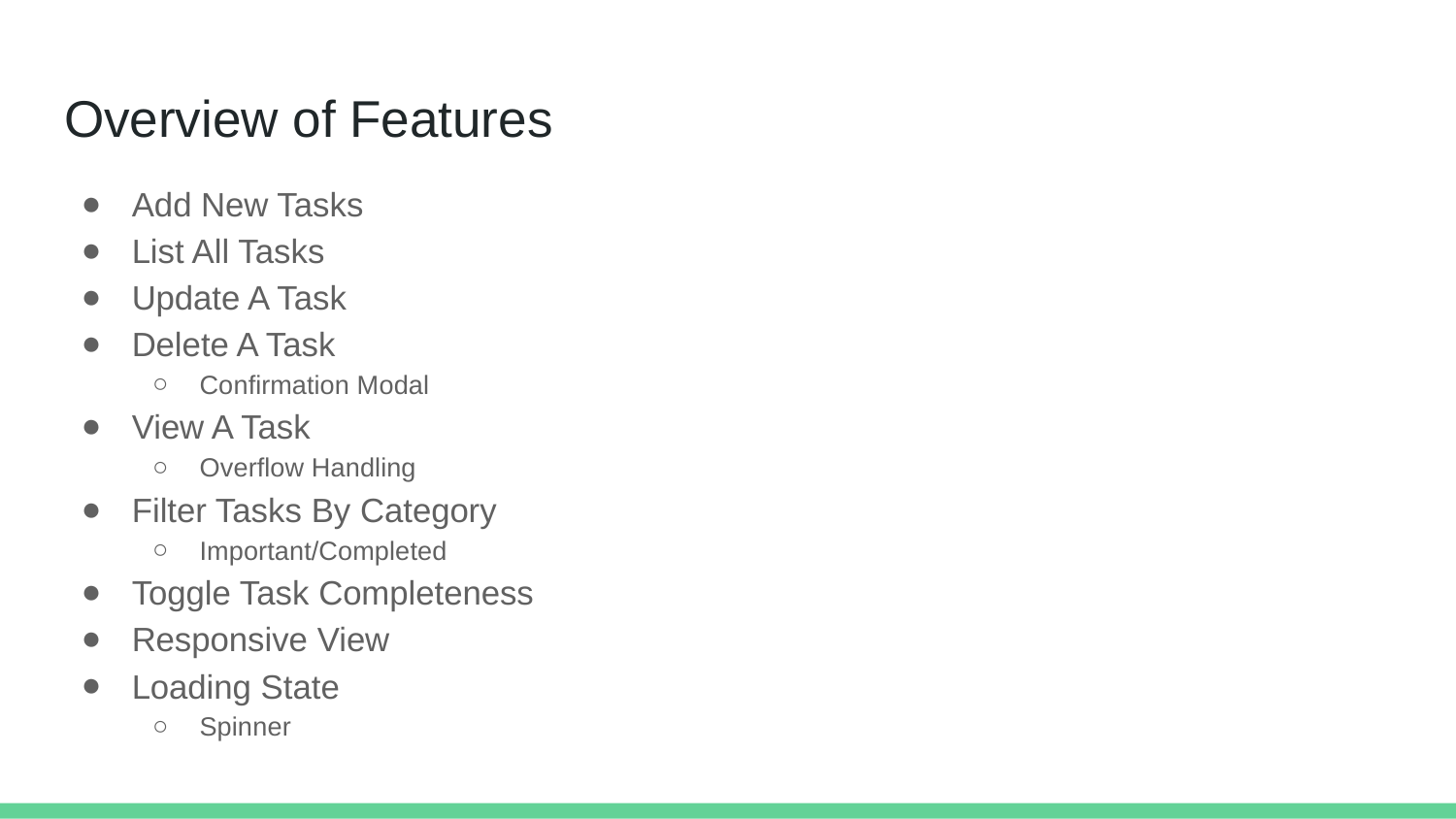

# Overview of Features
Add New Tasks
List All Tasks
Update A Task
Delete A Task
Confirmation Modal
View A Task
Overflow Handling
Filter Tasks By Category
Important/Completed
Toggle Task Completeness
Responsive View
Loading State
Spinner